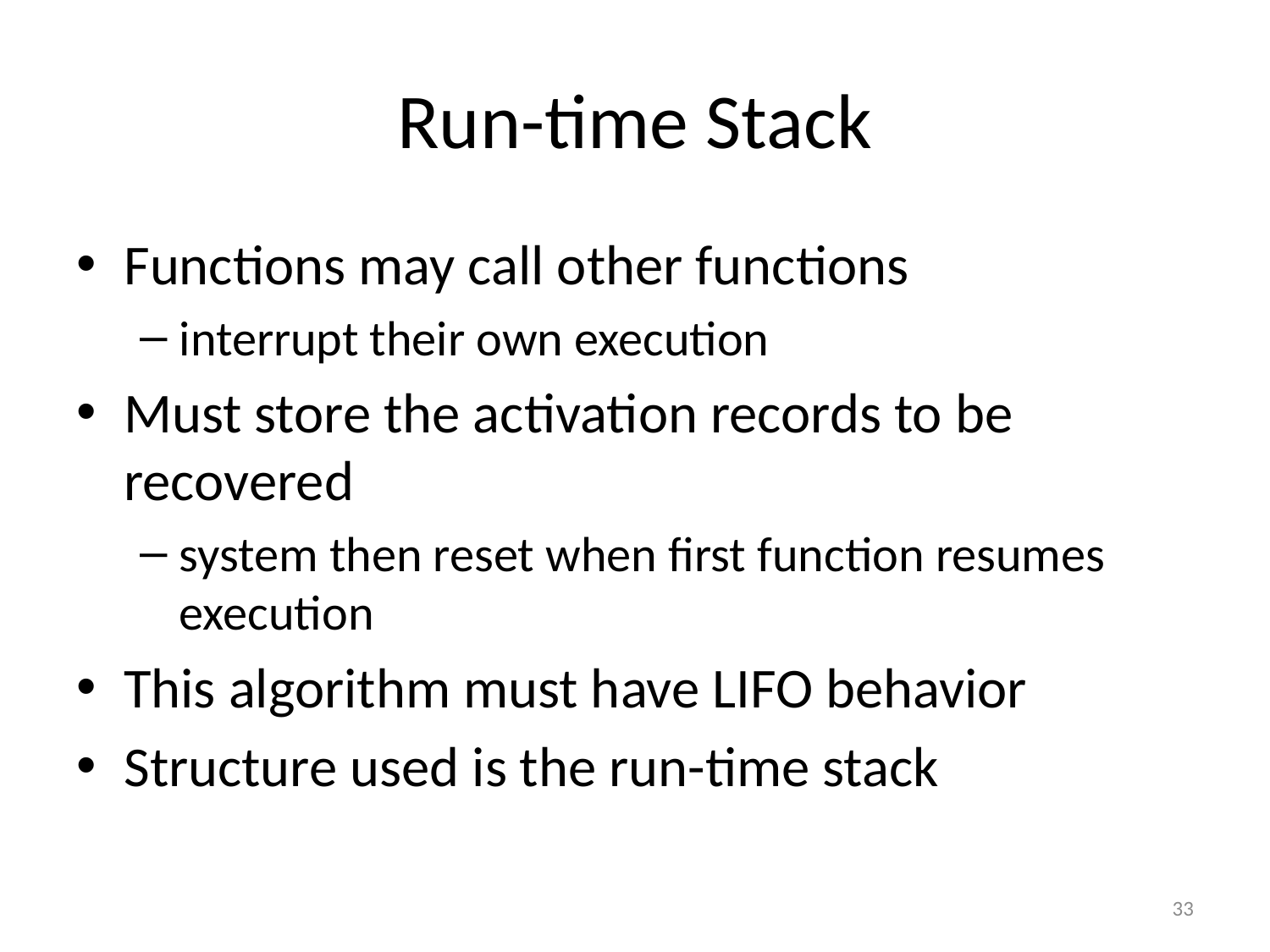

# Run-time Stack
Functions may call other functions
interrupt their own execution
Must store the activation records to be recovered
system then reset when first function resumes execution
This algorithm must have LIFO behavior
Structure used is the run-time stack

33